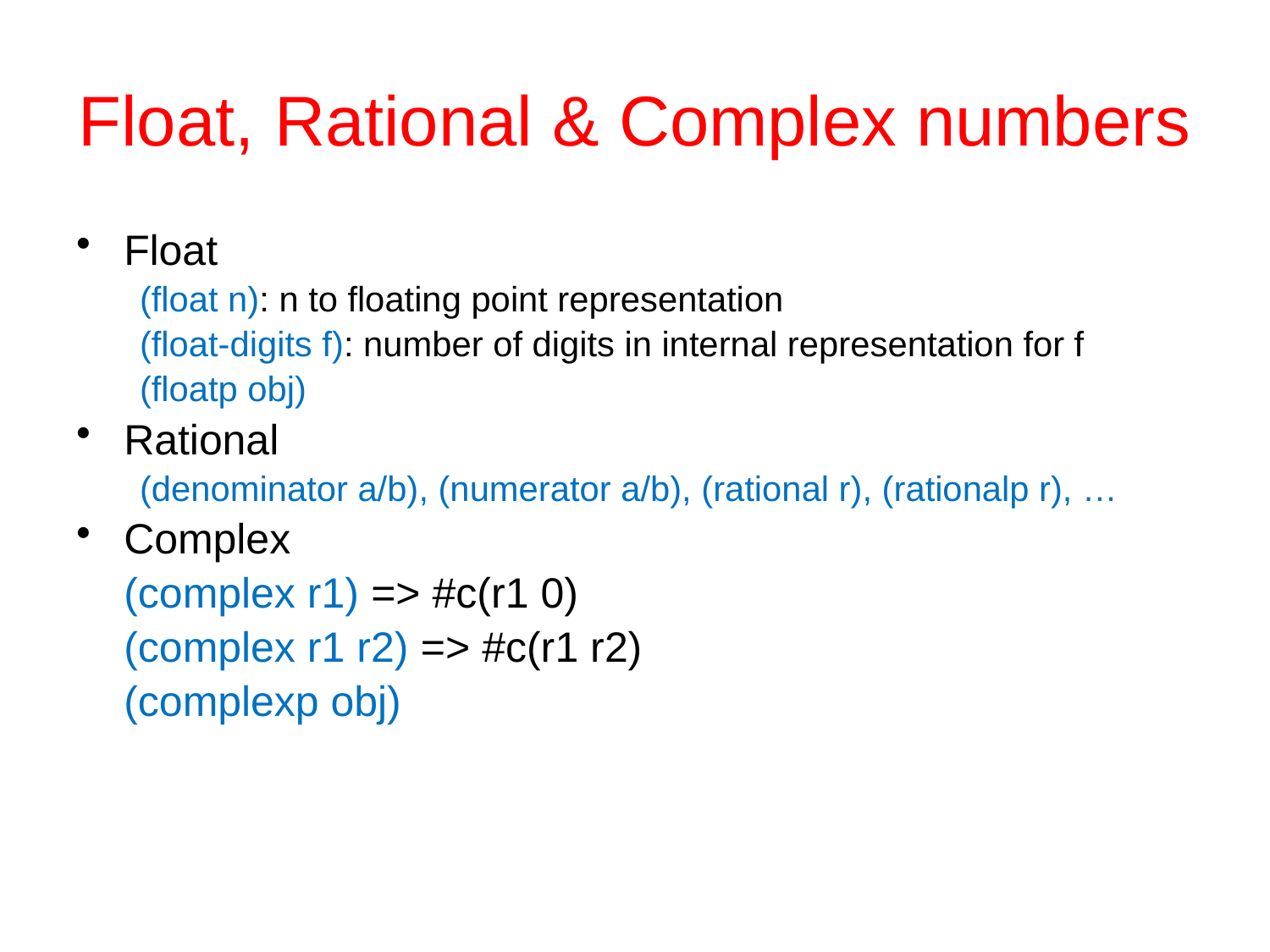

# Float, Rational & Complex numbers
Float
(float n): n to floating point representation
(float-digits f): number of digits in internal representation for f
(floatp obj)
Rational
(denominator a/b), (numerator a/b), (rational r), (rationalp r), …
Complex
	(complex r1) => #c(r1 0)
	(complex r1 r2) => #c(r1 r2)
	(complexp obj)